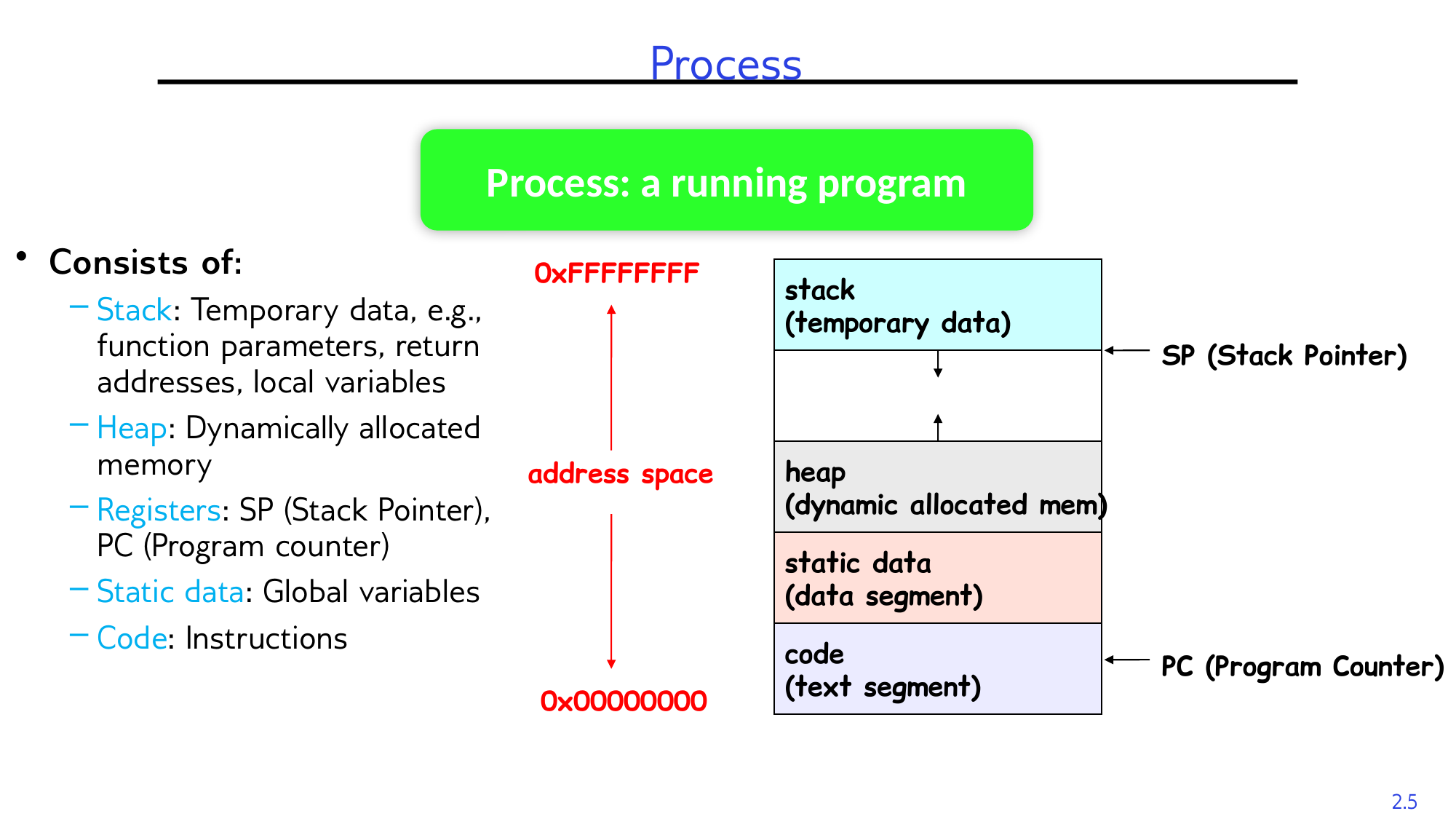

# Process
Process: a running program
Consists of:
Stack: Temporary data, e.g., function parameters, return addresses, local variables
Heap: Dynamically allocated memory
Registers: SP (Stack Pointer), PC (Program counter)
Static data: Global variables
Code: Instructions
0xFFFFFFFF
stack
(temporary data)

SP (Stack Pointer)

heap
(dynamic allocated mem)
address space

static data
(data segment)
code
(text segment)
PC (Program Counter)

0x00000000